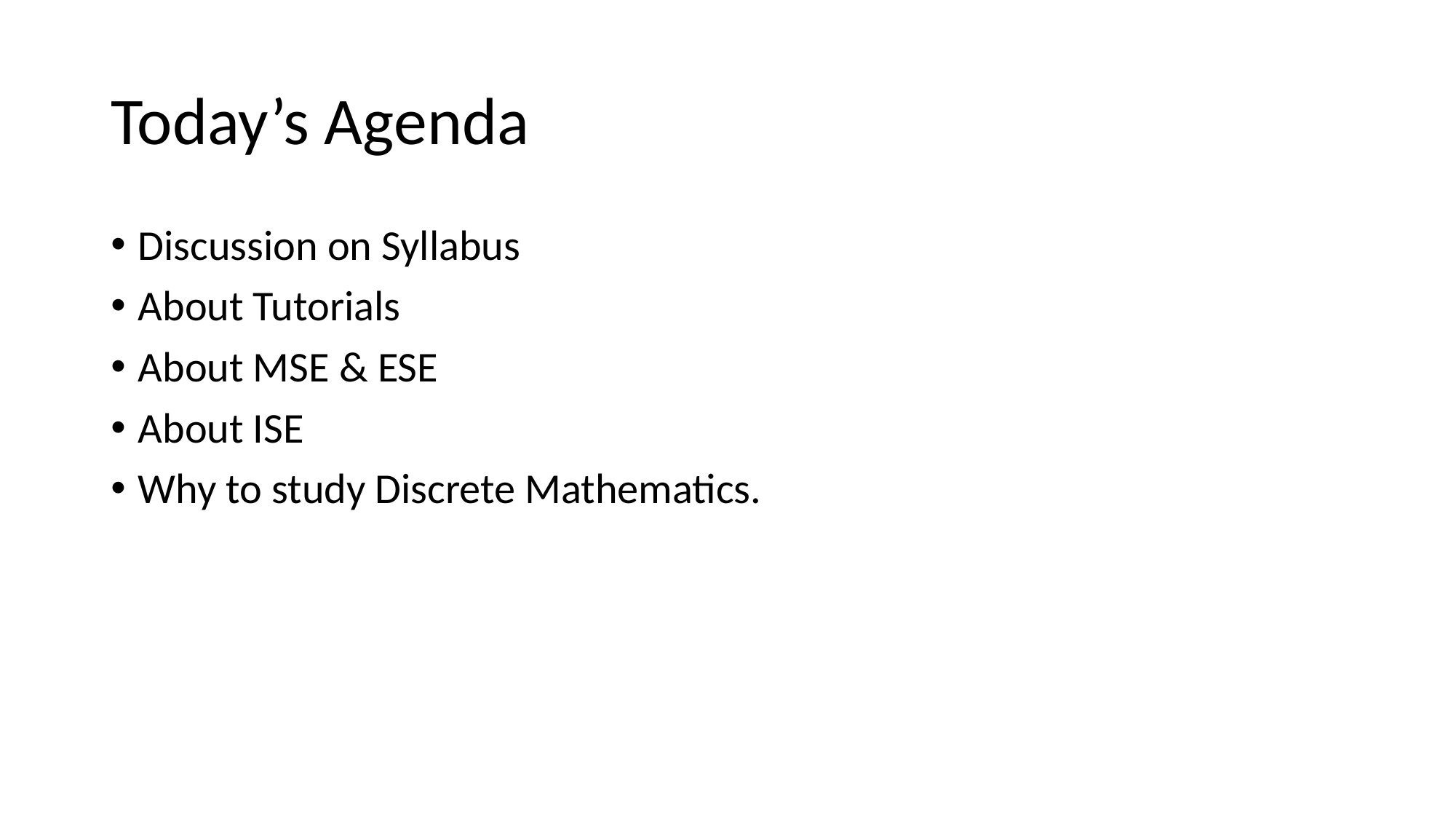

# Today’s Agenda
Discussion on Syllabus
About Tutorials
About MSE & ESE
About ISE
Why to study Discrete Mathematics.